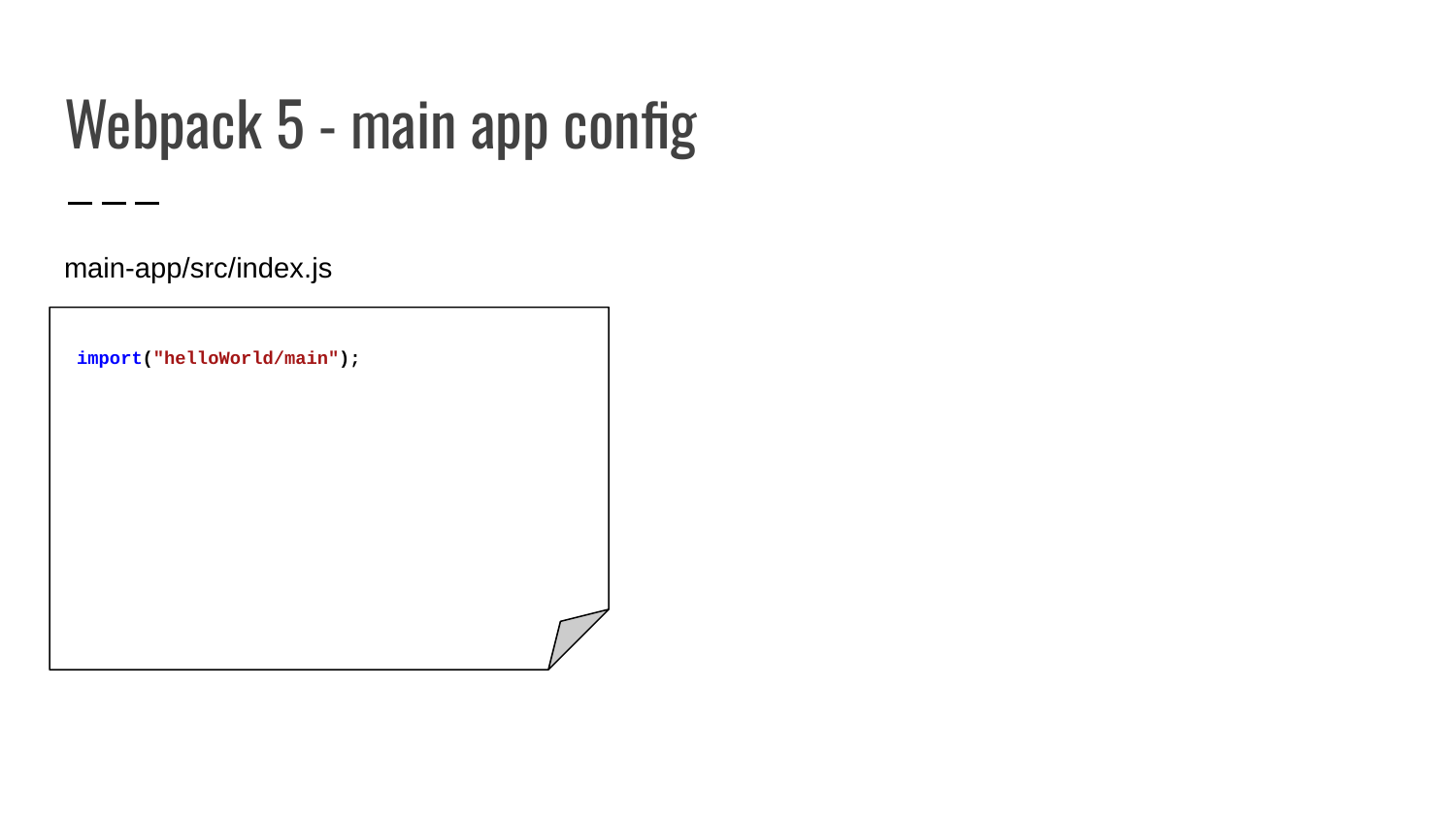

# Webpack 5 - main app config
main-app/src/index.js

import("helloWorld/main");